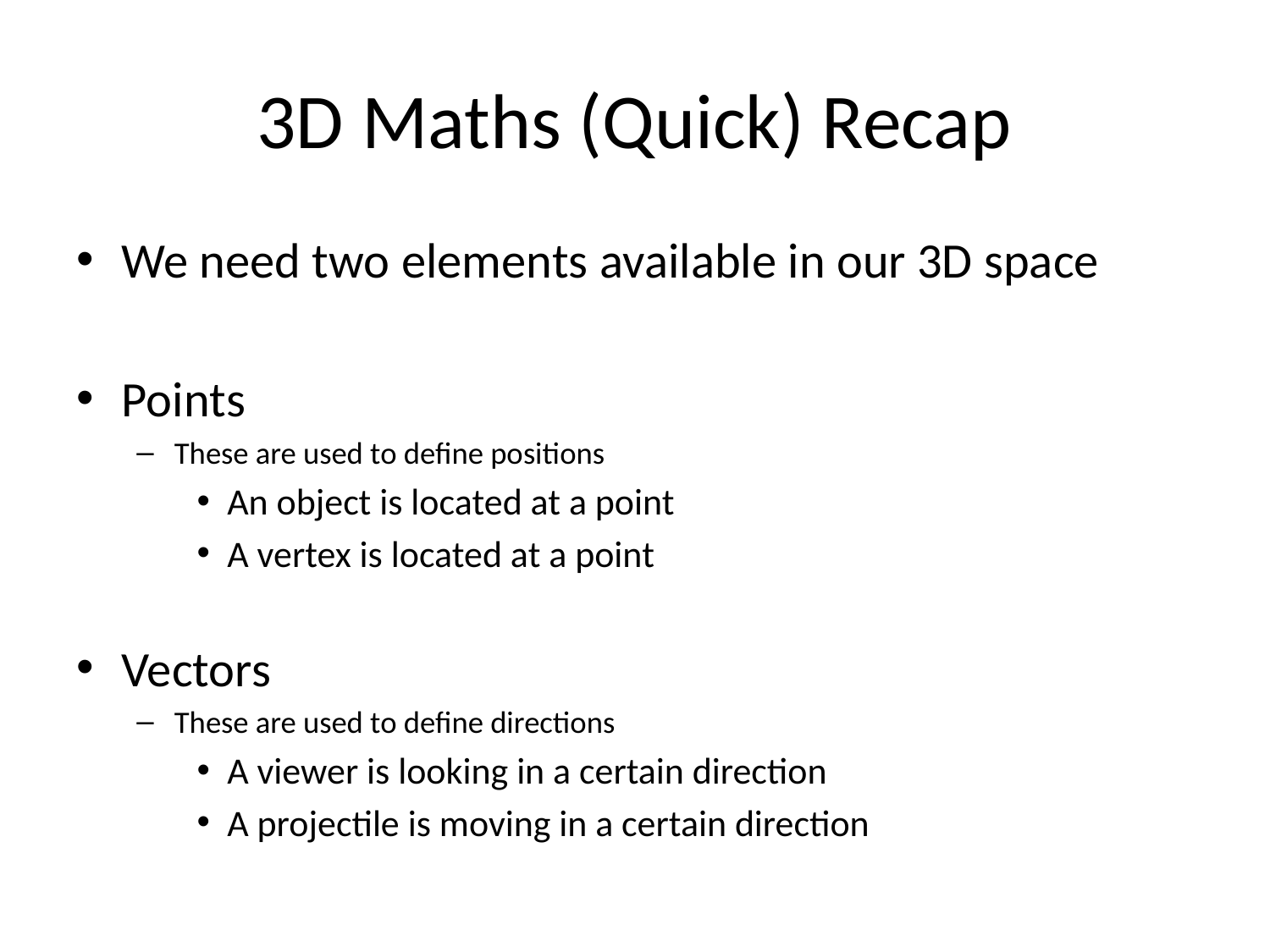

# 3D Maths (Quick) Recap
We need two elements available in our 3D space

Points
These are used to define positions
An object is located at a point
A vertex is located at a point

Vectors
These are used to define directions
A viewer is looking in a certain direction
A projectile is moving in a certain direction